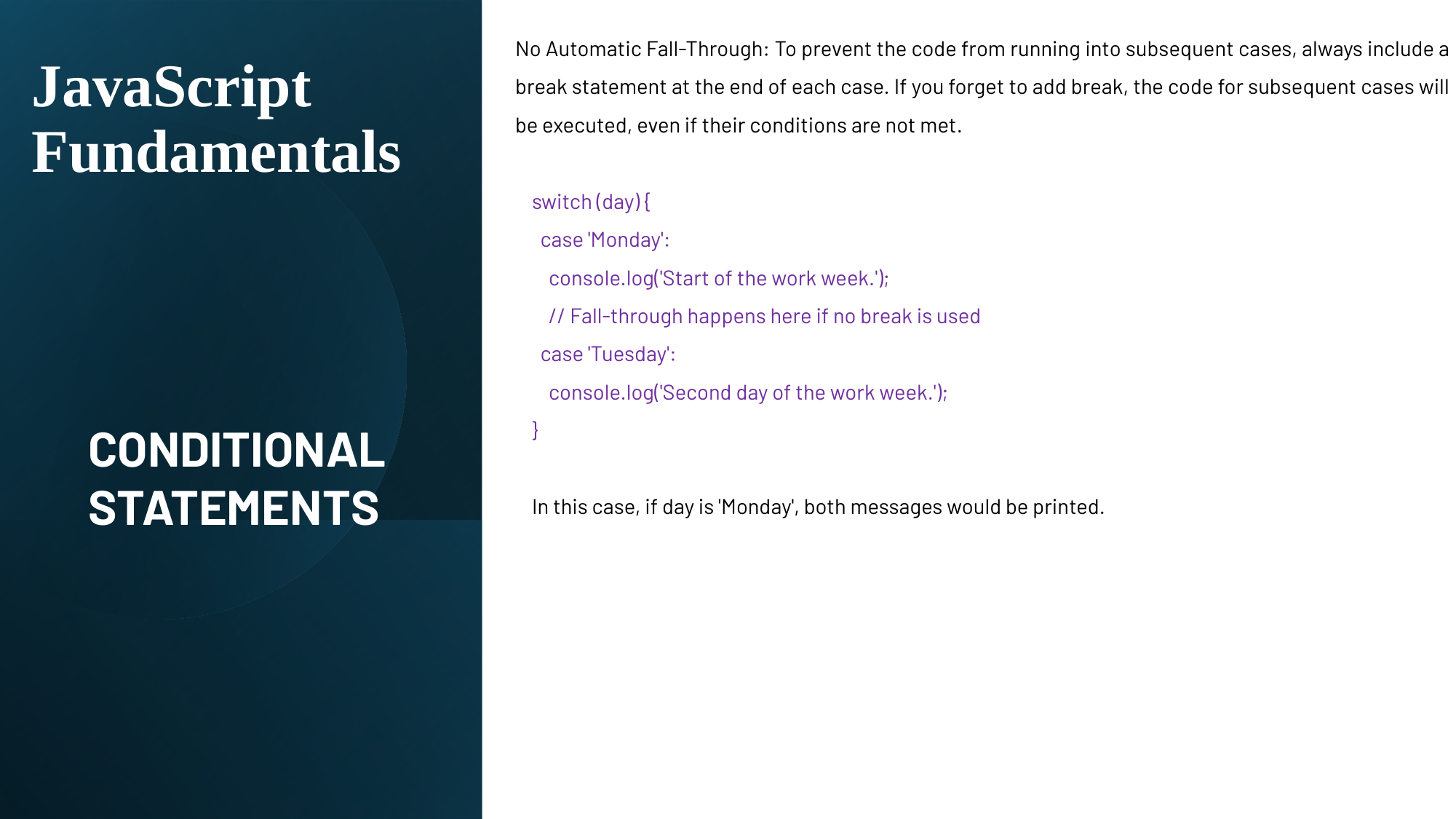

No Automatic Fall-Through: To prevent the code from running into subsequent cases, always include a break statement at the end of each case. If you forget to add break, the code for subsequent cases will be executed, even if their conditions are not met.

    switch (day) {
      case 'Monday':
        console.log('Start of the work week.');
        // Fall-through happens here if no break is used
      case 'Tuesday':
        console.log('Second day of the work week.');
    }

    In this case, if day is 'Monday', both messages would be printed.
# JavaScript Fundamentals

CONDITIONAL STATEMENTS